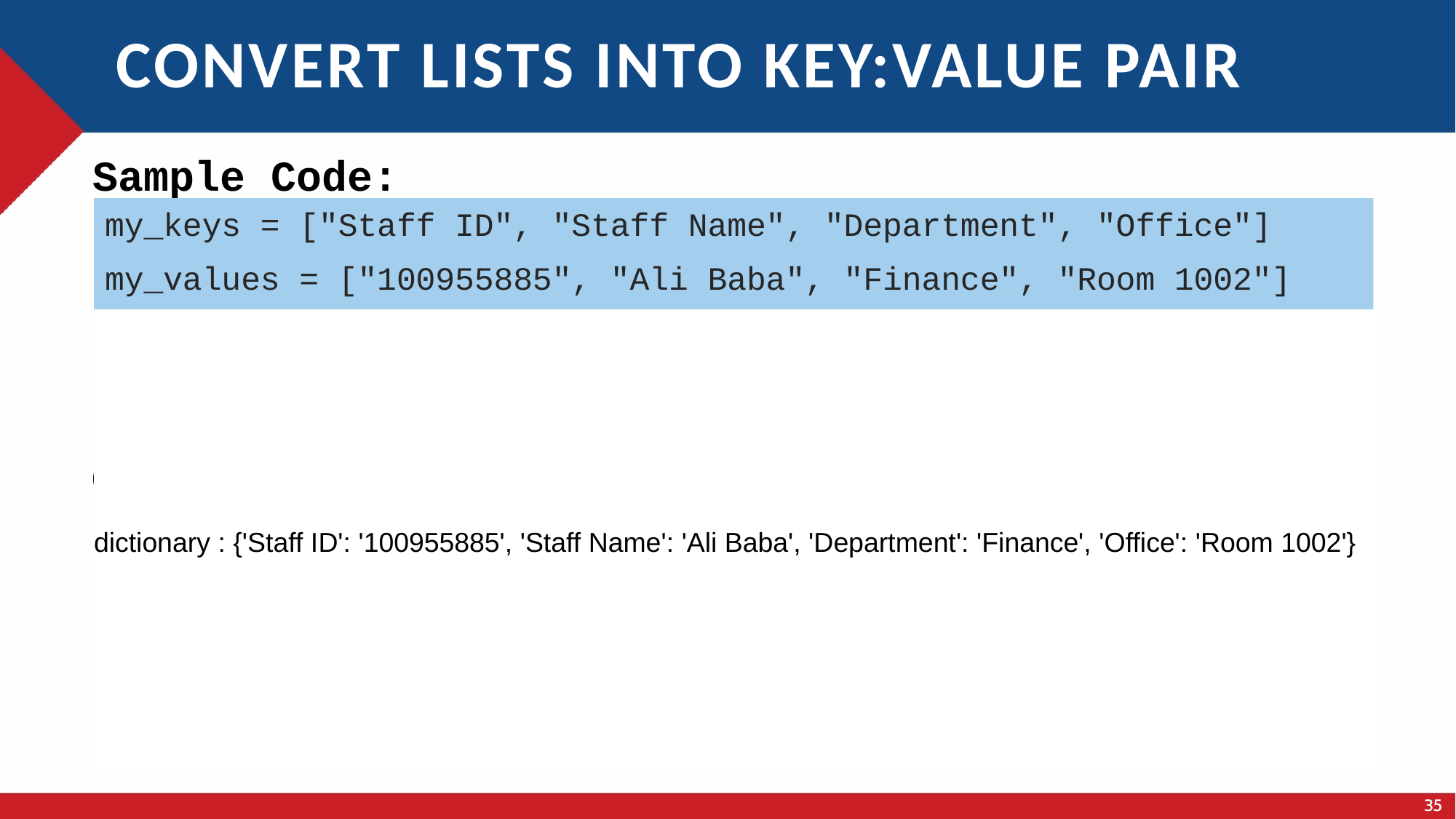

# Convert lists into key:value pair
my_keys = ["Staff ID", "Staff Name", "Department", "Office"]
my_values = ["100955885", "Ali Baba", "Finance", "Room 1002"]
?
dictionary : {'Staff ID': '100955885', 'Staff Name': 'Ali Baba', 'Department': 'Finance', 'Office': 'Room 1002'}
35